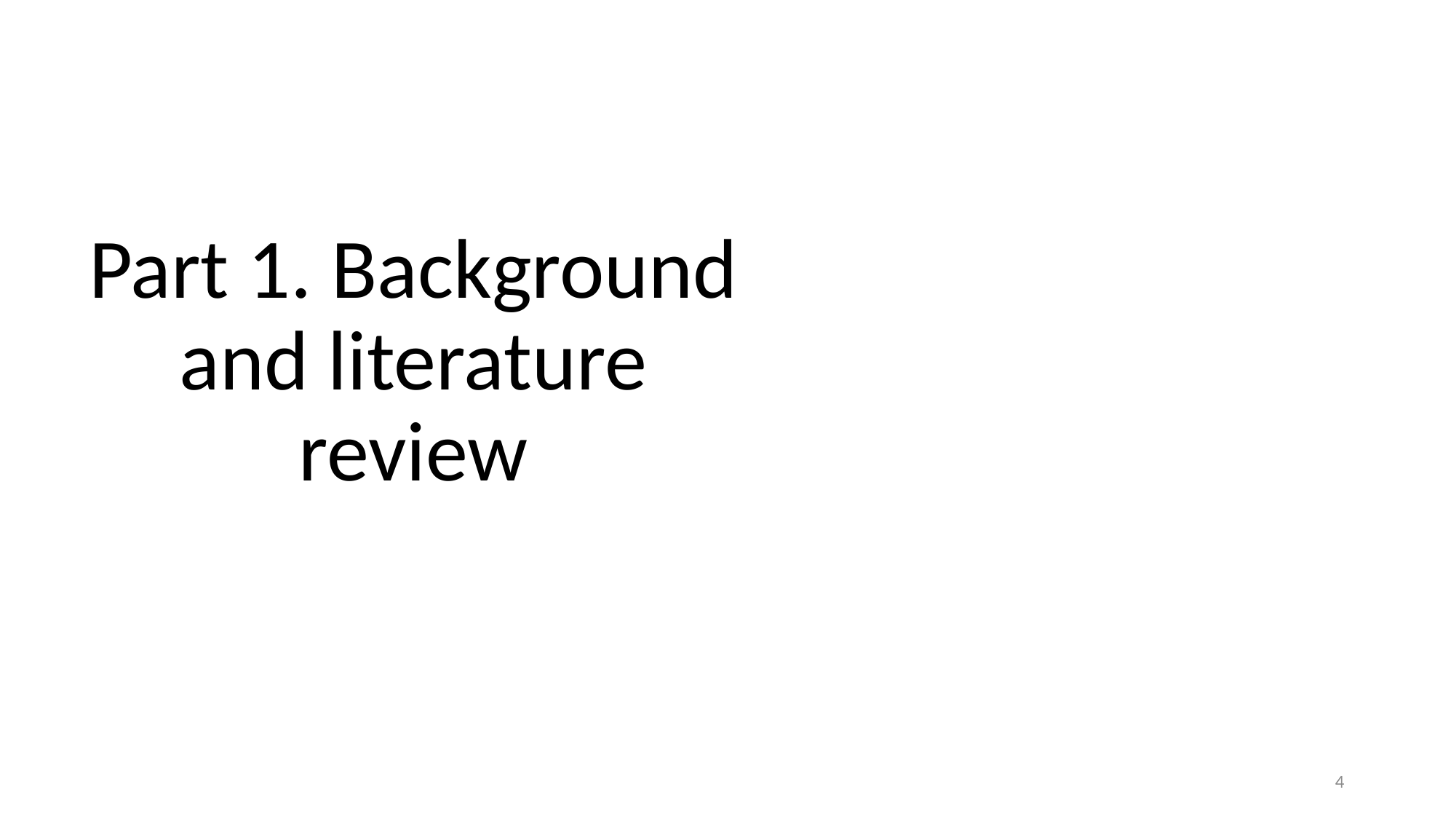

# Part 1. Background and literature review
4